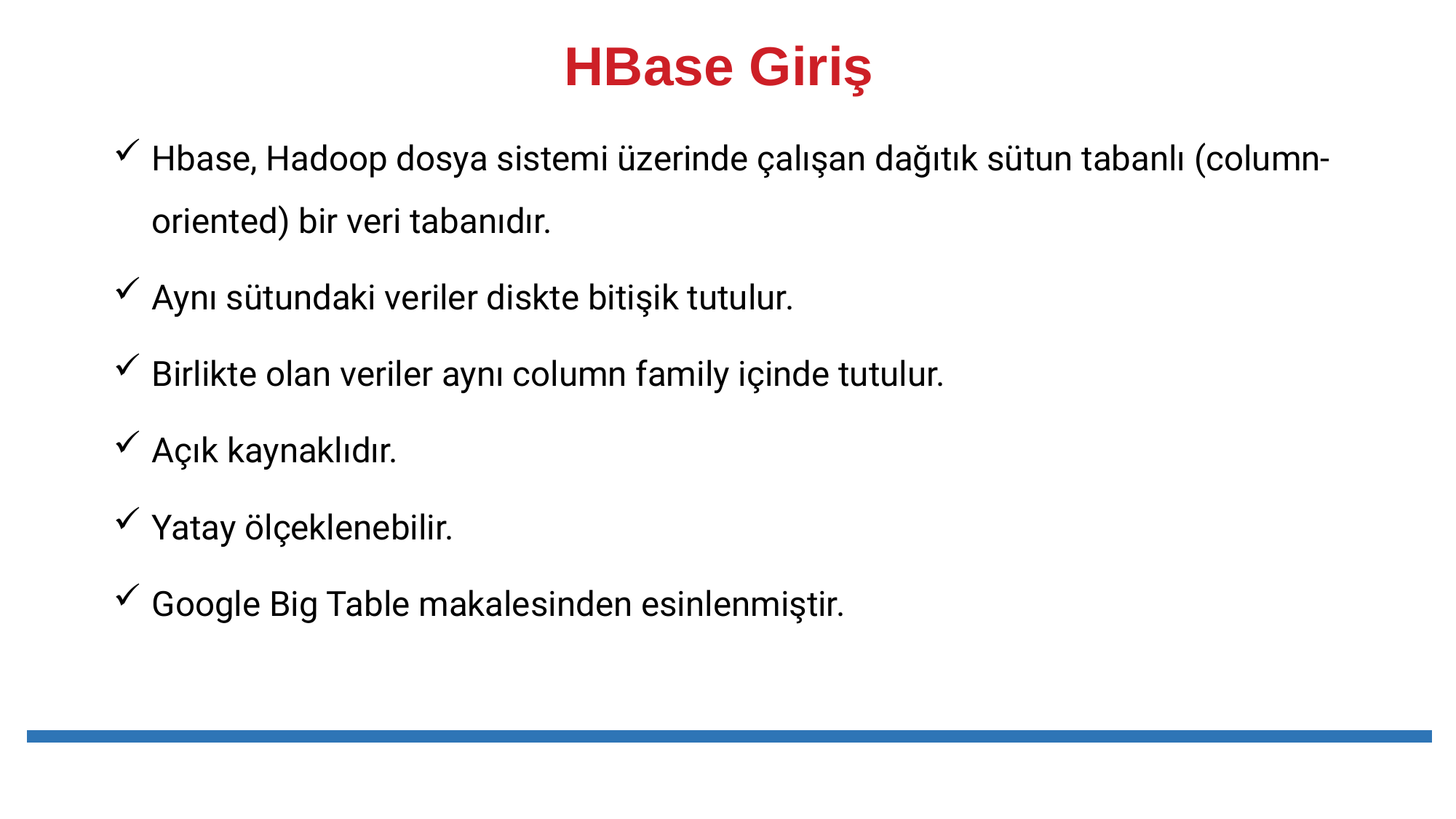

# HBase Giriş
Hbase, Hadoop dosya sistemi üzerinde çalışan dağıtık sütun tabanlı (column-oriented) bir veri tabanıdır.
Aynı sütundaki veriler diskte bitişik tutulur.
Birlikte olan veriler aynı column family içinde tutulur.
Açık kaynaklıdır.
Yatay ölçeklenebilir.
Google Big Table makalesinden esinlenmiştir.